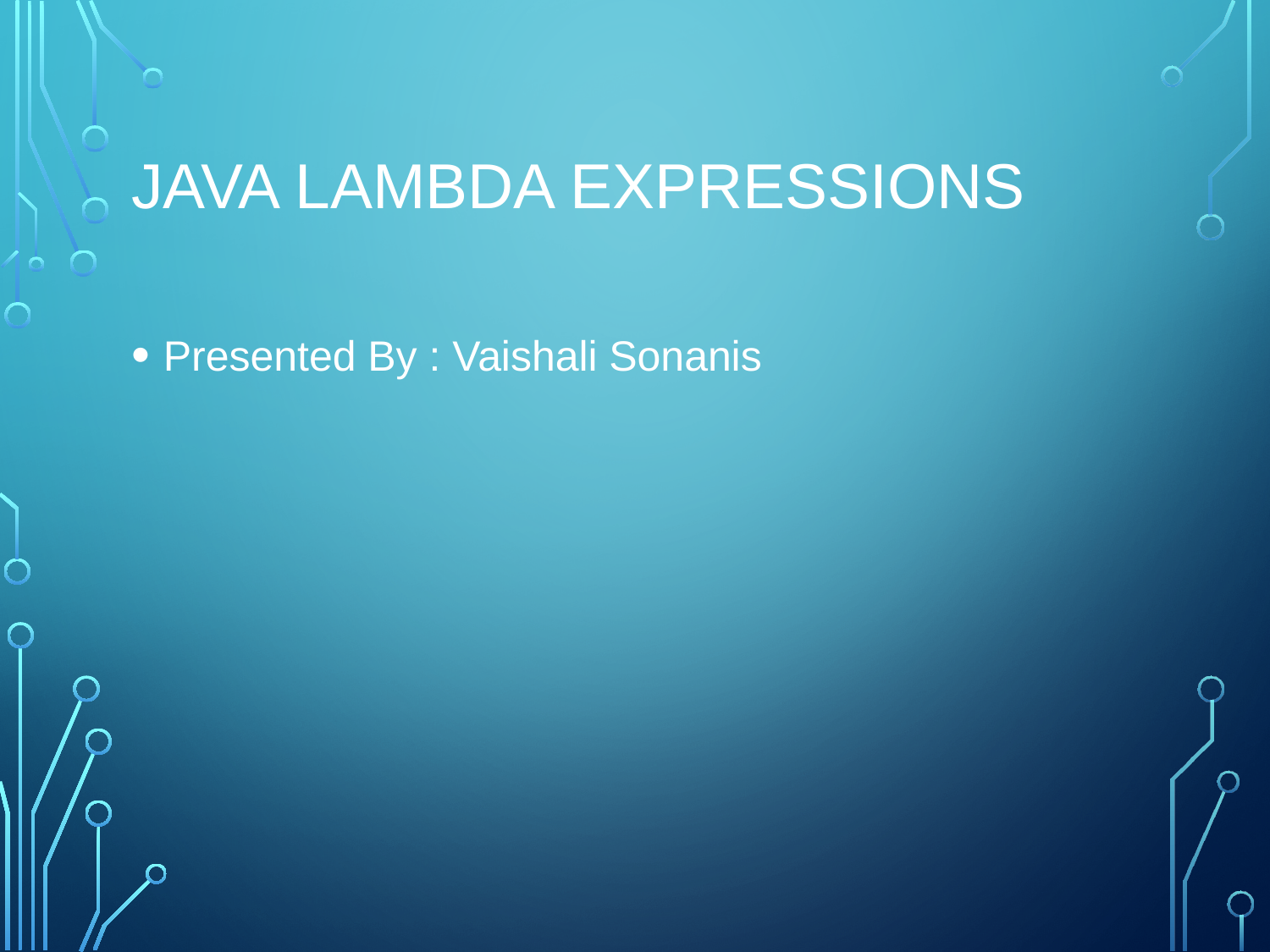

# Java Lambda Expressions
Presented By : Vaishali Sonanis